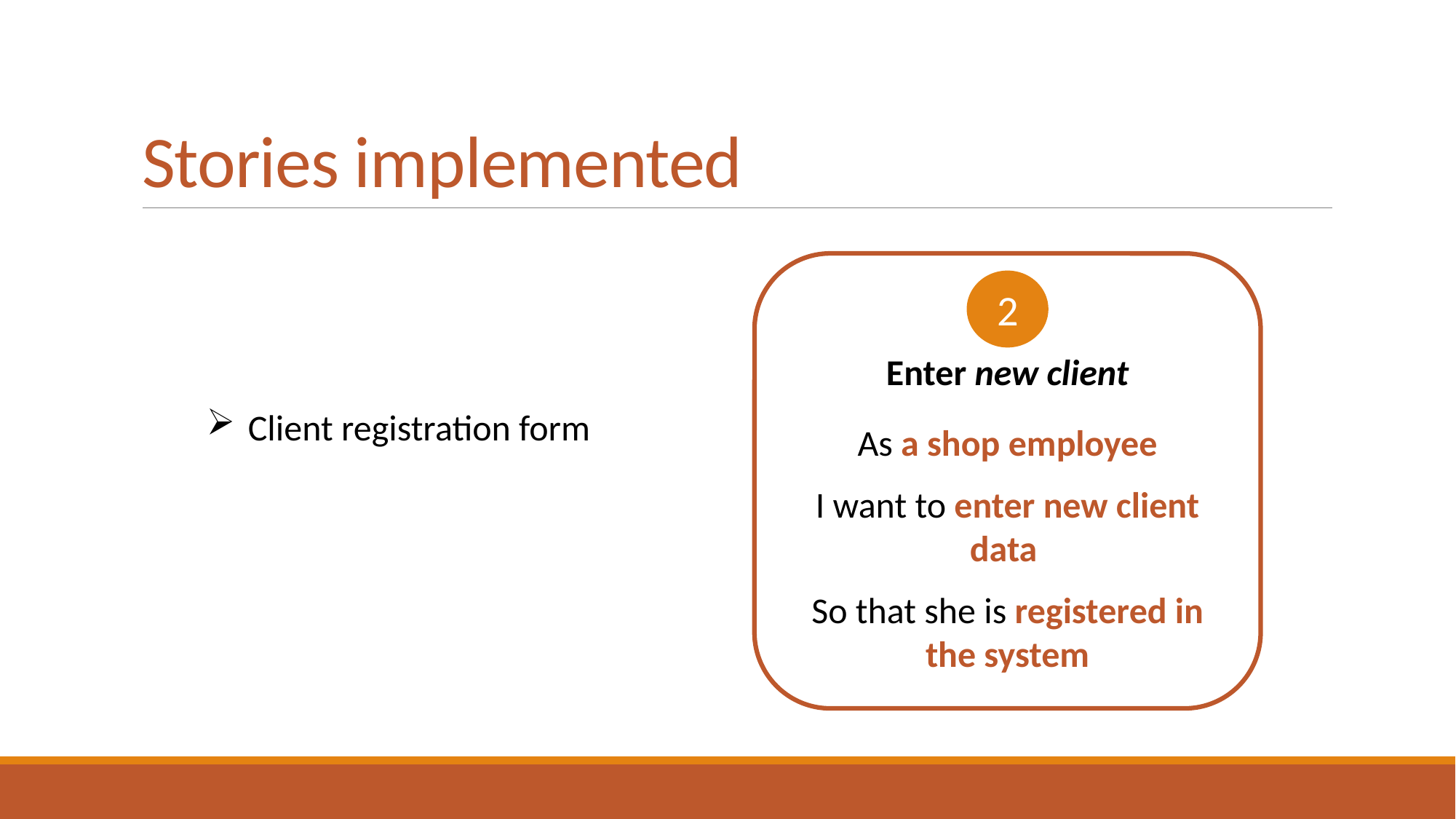

# Stories implemented

Enter new client
As a shop employee
I want to enter new client data
So that she is registered in the system
2

Client registration form